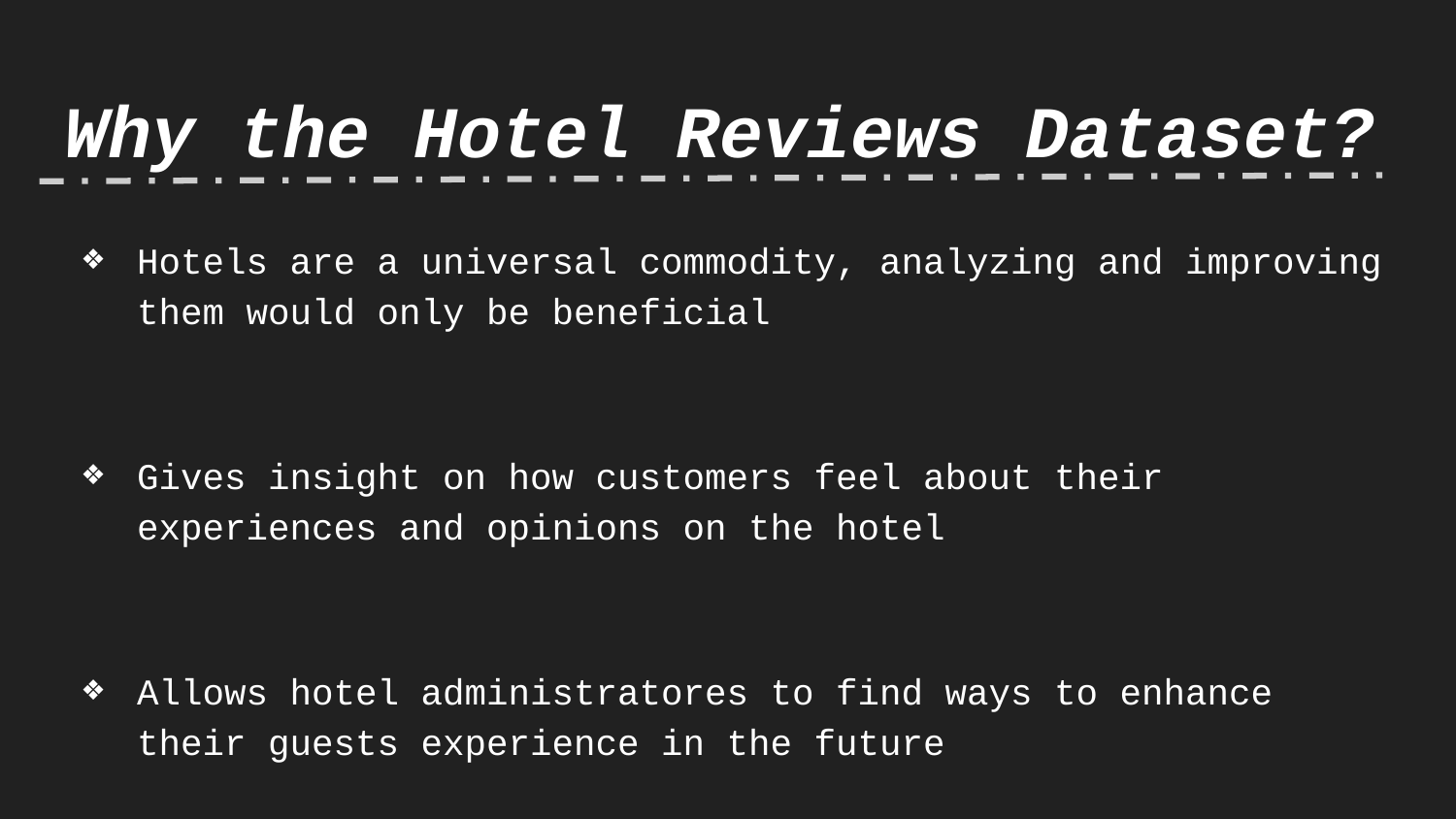

# Why the Hotel Reviews Dataset?
Hotels are a universal commodity, analyzing and improving them would only be beneficial

Gives insight on how customers feel about their experiences and opinions on the hotel

Allows hotel administratores to find ways to enhance their guests experience in the future